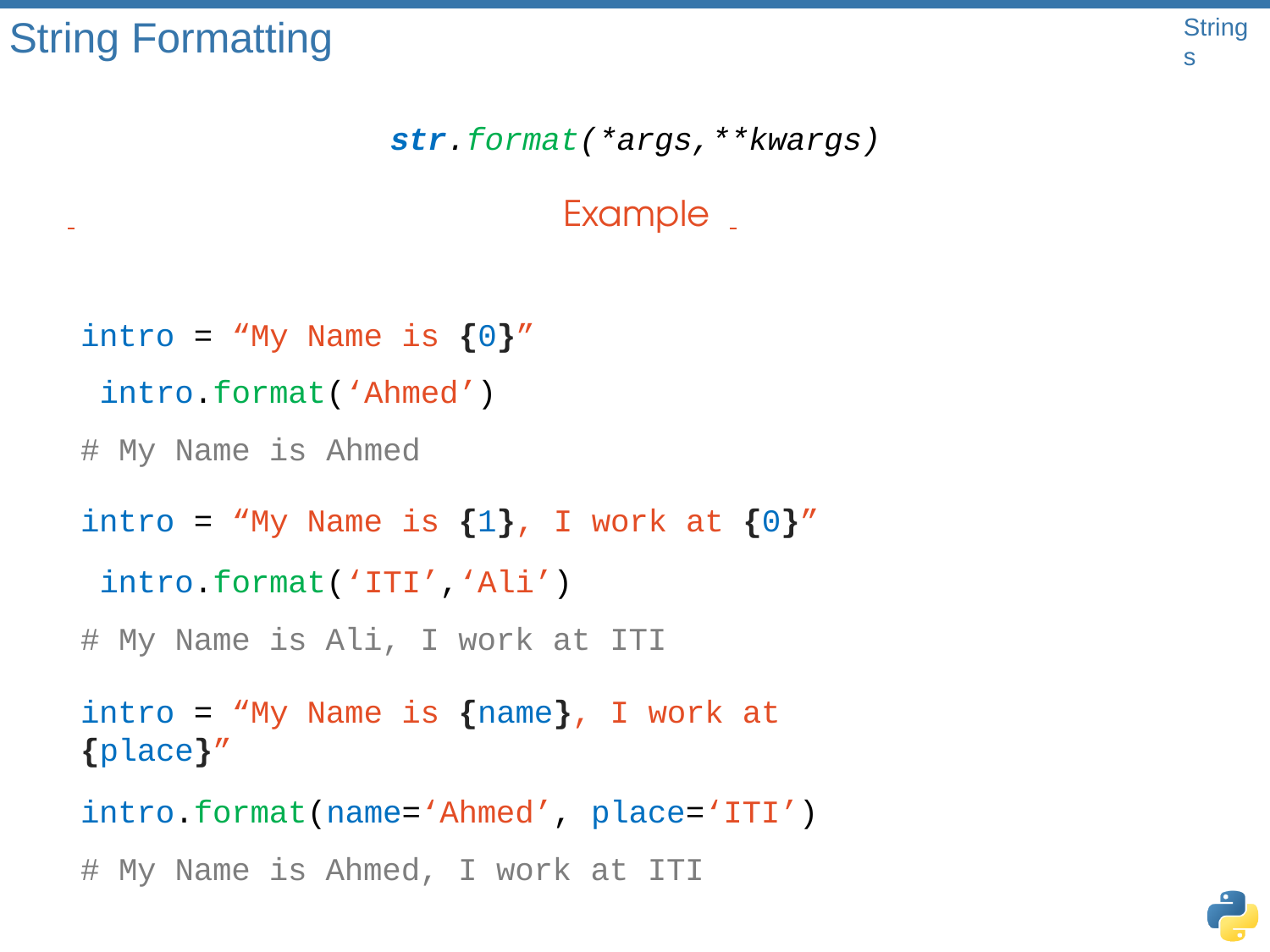

# String Formatting
Strings
str.format(*args,**kwargs)

 	 Example
intro = “My Name is {0}”  intro.format(‘Ahmed’)
# My Name is Ahmed
intro = “My Name is {1}, I work at {0}”  intro.format(‘ITI’,‘Ali’)
# My Name is Ali, I work at ITI

intro = “My Name is {name}, I work at {place}”
intro.format(name=‘Ahmed’, place=‘ITI’)
# My Name is Ahmed, I work at ITI